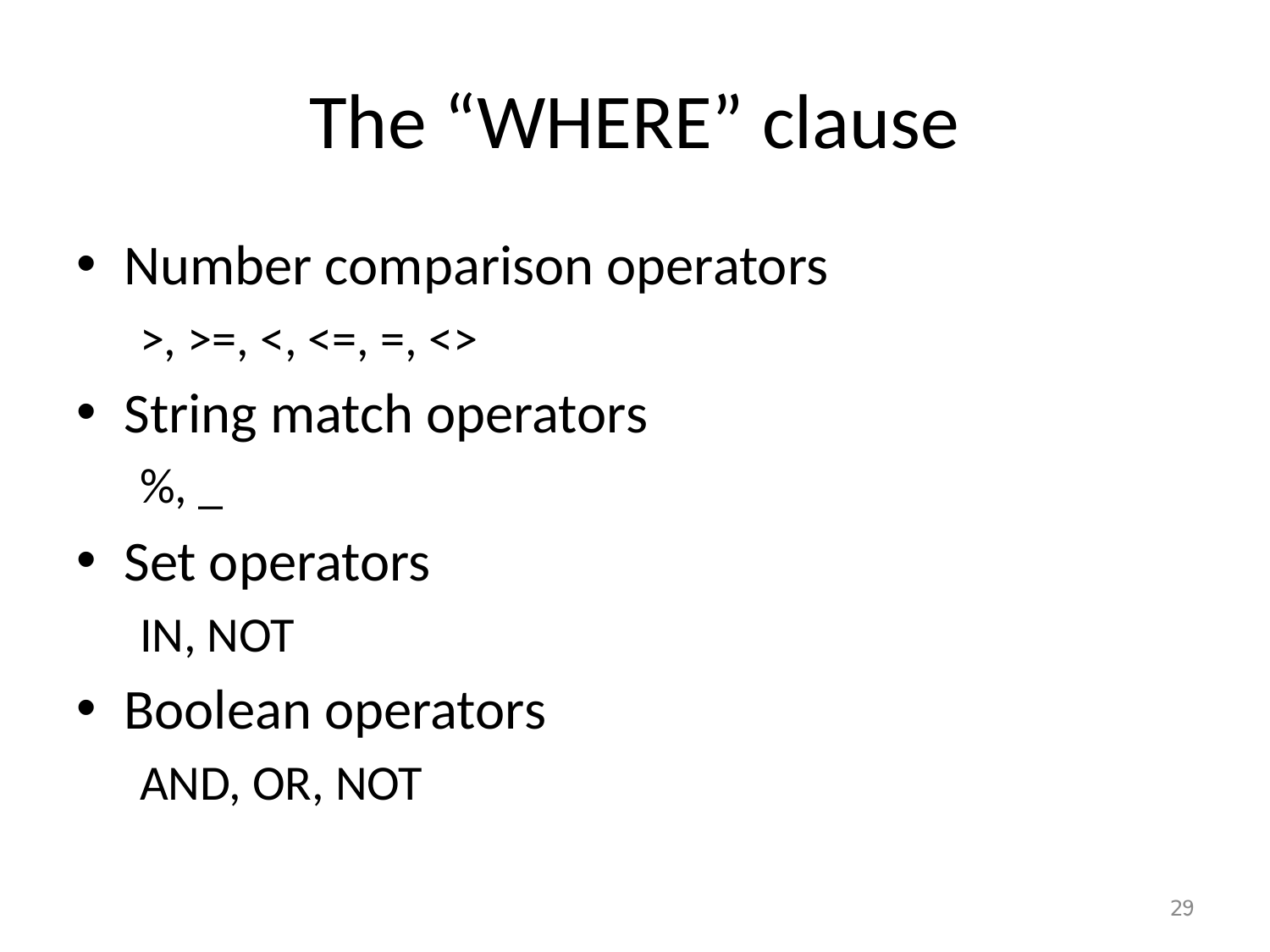

# The “WHERE” clause
Number comparison operators
>, >=, <, <=, =, <>
String match operators
%, _
Set operators
IN, NOT
Boolean operators
AND, OR, NOT
29